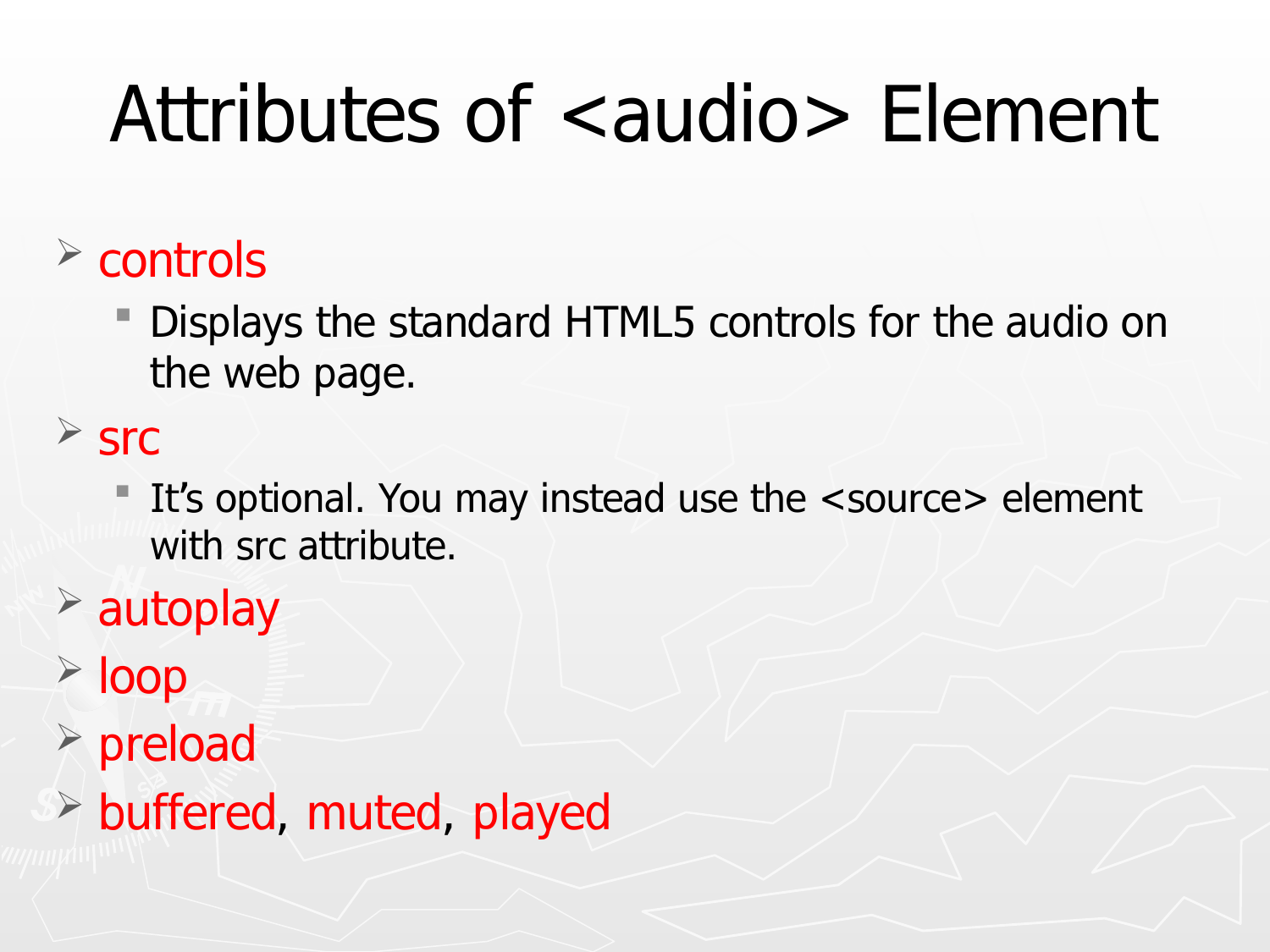

# Attributes of <audio> Element
controls
Displays the standard HTML5 controls for the audio on the web page.
src
It’s optional. You may instead use the <source> element with src attribute.
autoplay
loop
preload
buffered, muted, played